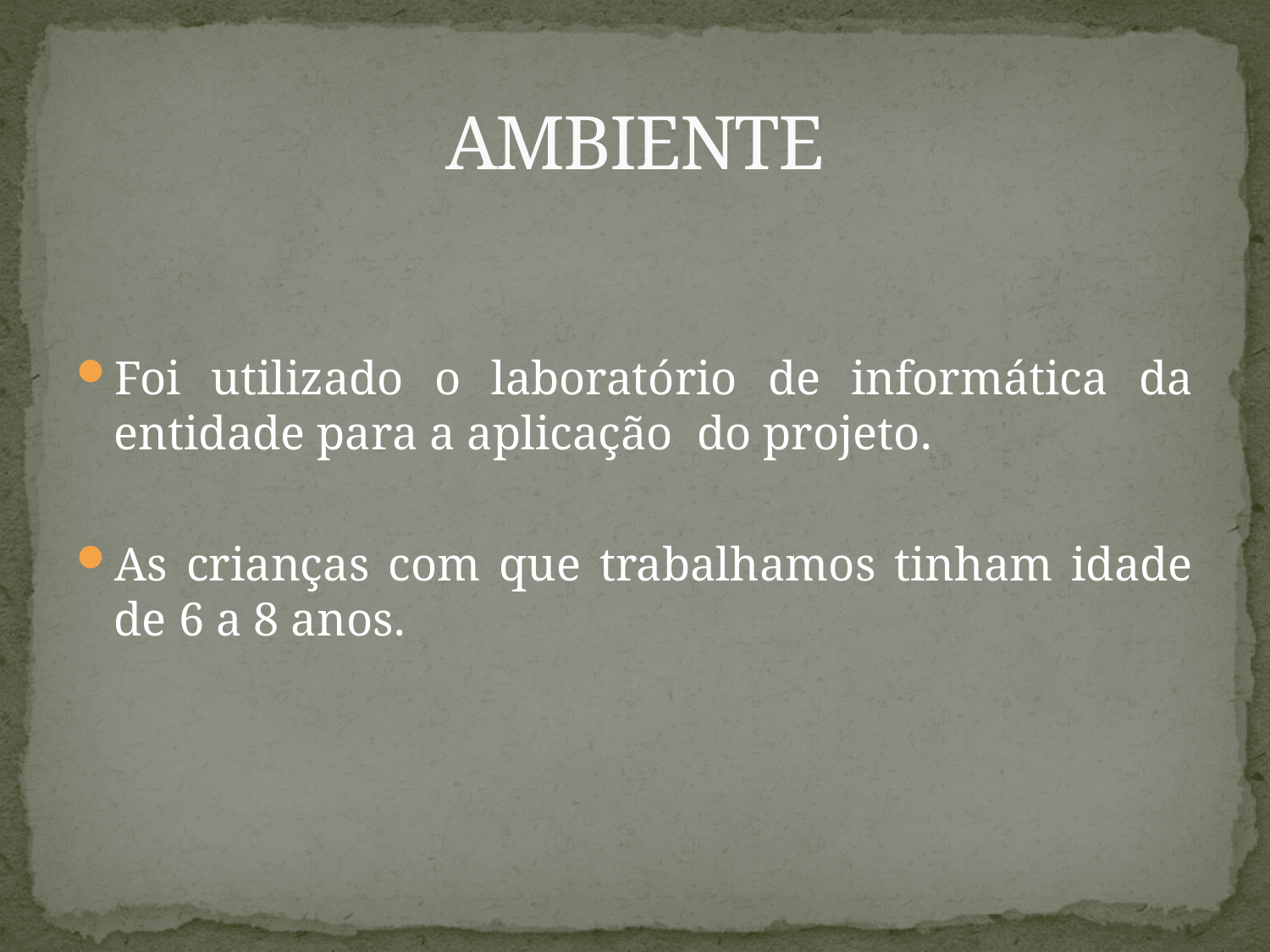

# AMBIENTE

Foi utilizado o laboratório de informática da entidade para a aplicação  do projeto.

As crianças com que trabalhamos tinham idade de 6 a 8 anos.